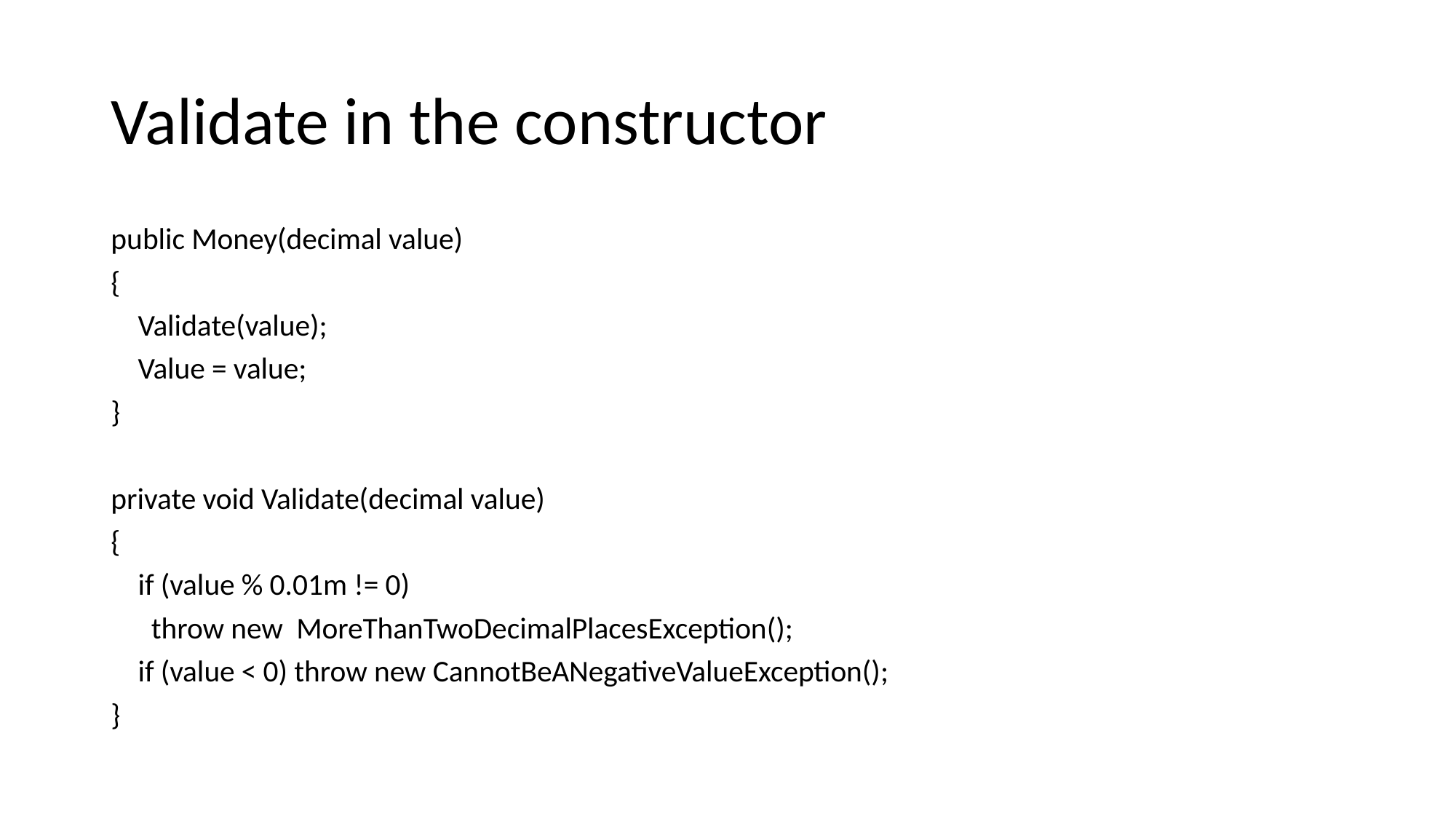

# Validate in the constructor
public Money(decimal value)
{
    Validate(value);
    Value = value;
}

private void Validate(decimal value)
{
    if (value % 0.01m != 0)
      throw new  MoreThanTwoDecimalPlacesException();
    if (value < 0) throw new CannotBeANegativeValueException();
}